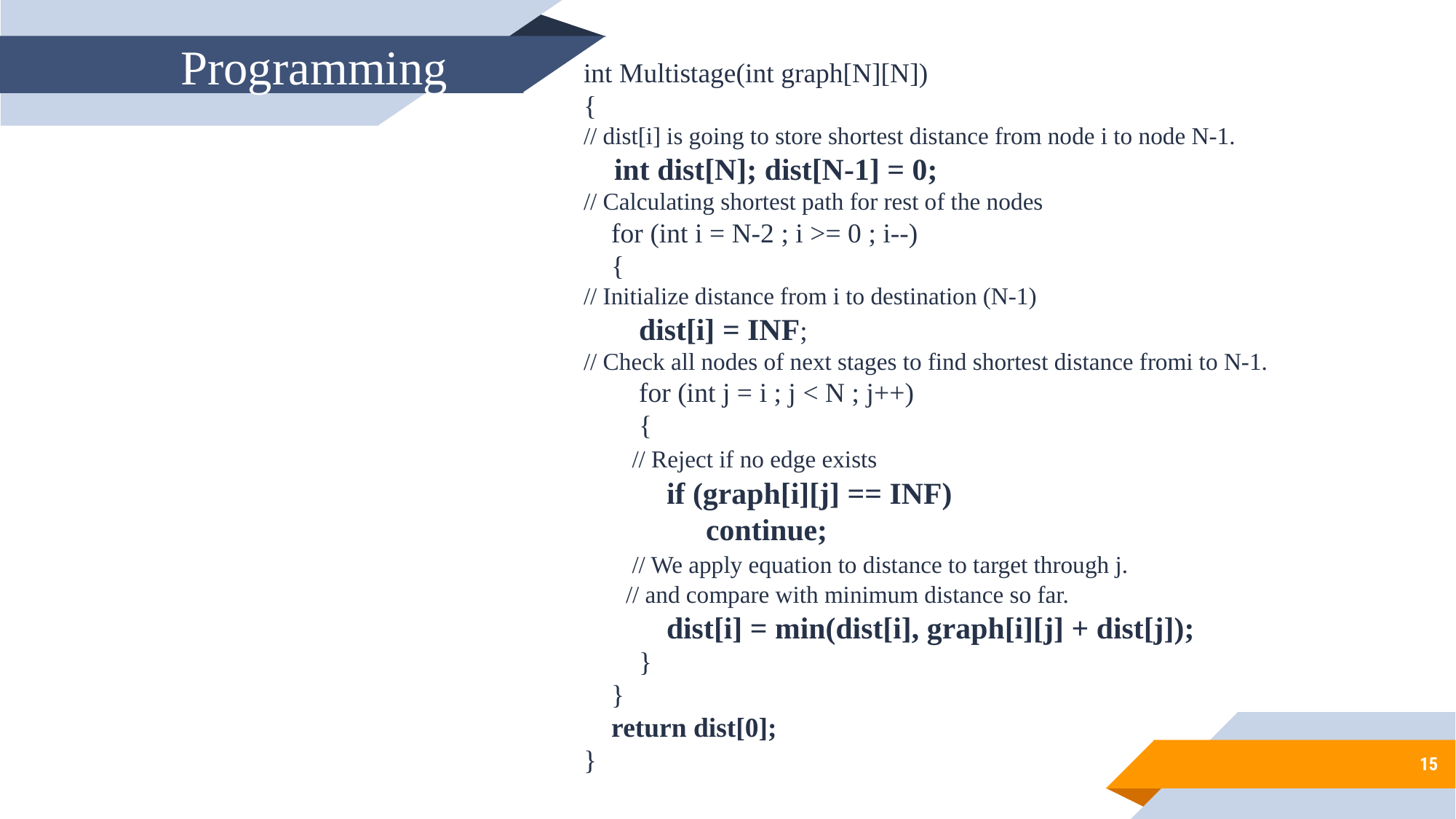

Programming
int Multistage(int graph[N][N])
{
// dist[i] is going to store shortest distance from node i to node N-1.
    int dist[N]; dist[N-1] = 0;
// Calculating shortest path for rest of the nodes
    for (int i = N-2 ; i >= 0 ; i--)
    {
// Initialize distance from i to destination (N-1)
        dist[i] = INF;
// Check all nodes of next stages to find shortest distance fromi to N-1.
        for (int j = i ; j < N ; j++)
        {
       // Reject if no edge exists
            if (graph[i][j] == INF)
                continue;
       // We apply equation to distance to target through j.
       // and compare with minimum distance so far.
            dist[i] = min(dist[i], graph[i][j] + dist[j]);
        }
    }
    return dist[0];
}
15